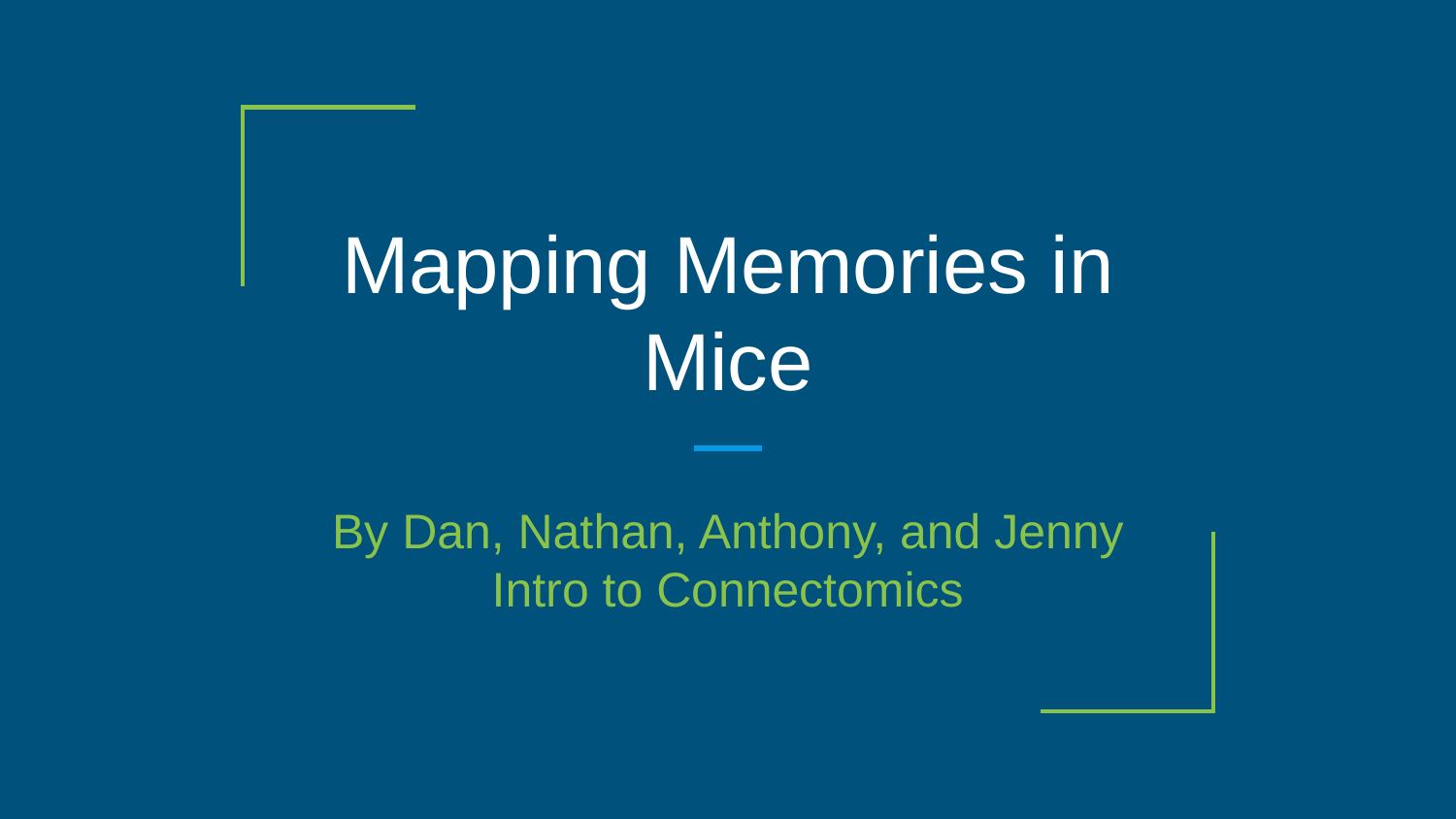

# Mapping Memories in Mice
By Dan, Nathan, Anthony, and Jenny
Intro to Connectomics